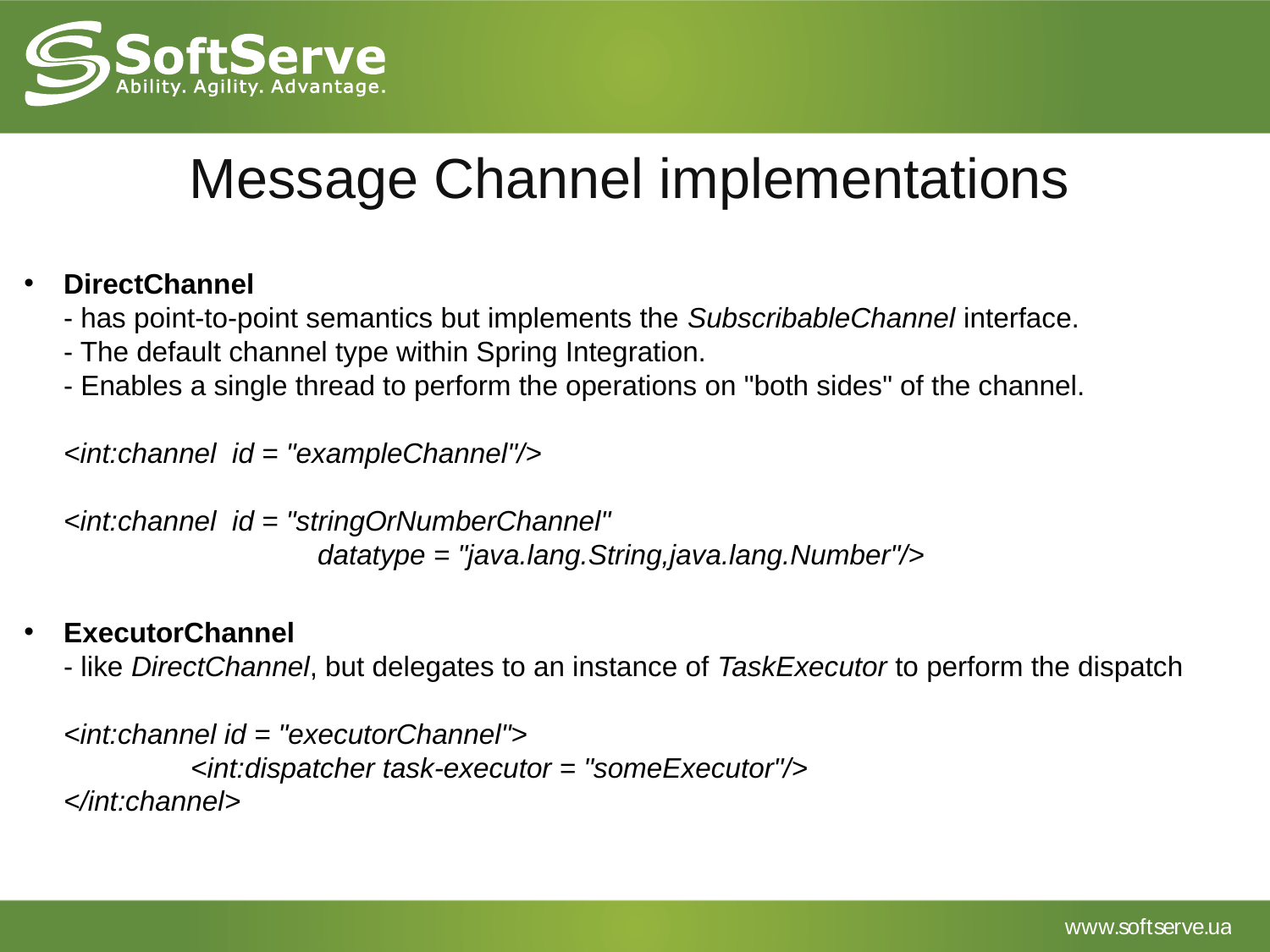

Message Channel implementations
DirectChannel
- has point-to-point semantics but implements the SubscribableChannel interface.
- The default channel type within Spring Integration.
- Enables a single thread to perform the operations on "both sides" of the channel.
<int:channel  id = "exampleChannel"/>
<int:channel  id = "stringOrNumberChannel"
		datatype = "java.lang.String,java.lang.Number"/>
ExecutorChannel
- like DirectChannel, but delegates to an instance of TaskExecutor to perform the dispatch
<int:channel id = "executorChannel">
	<int:dispatcher task-executor = "someExecutor"/>
</int:channel>